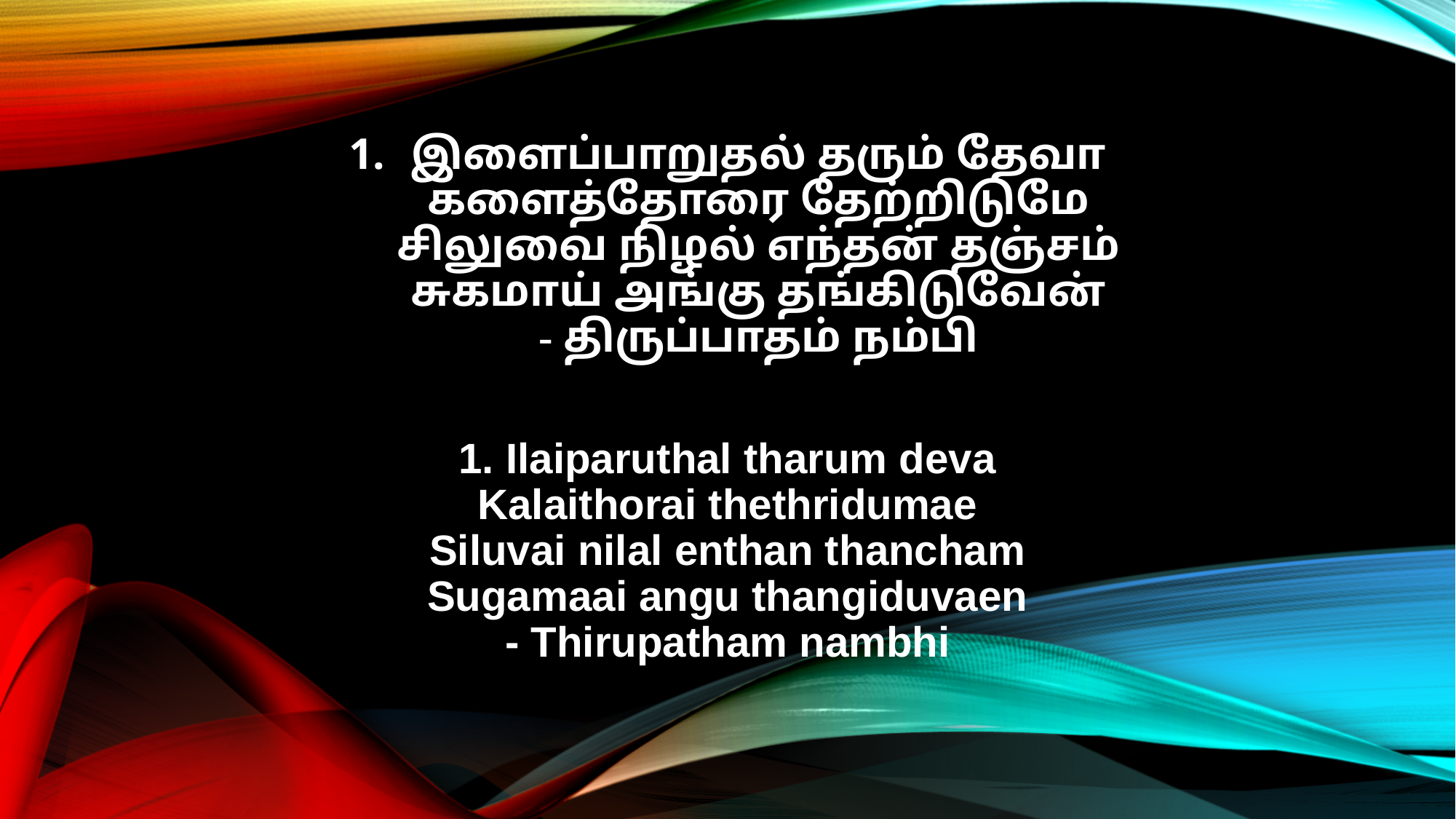

இளைப்பாறுதல் தரும் தேவா
களைத்தோரை தேற்றிடுமே
சிலுவை நிழல் எந்தன் தஞ்சம்
சுகமாய் அங்கு தங்கிடுவேன்
- திருப்பாதம் நம்பி

1. Ilaiparuthal tharum deva
Kalaithorai thethridumae
Siluvai nilal enthan thancham
Sugamaai angu thangiduvaen
- Thirupatham nambhi